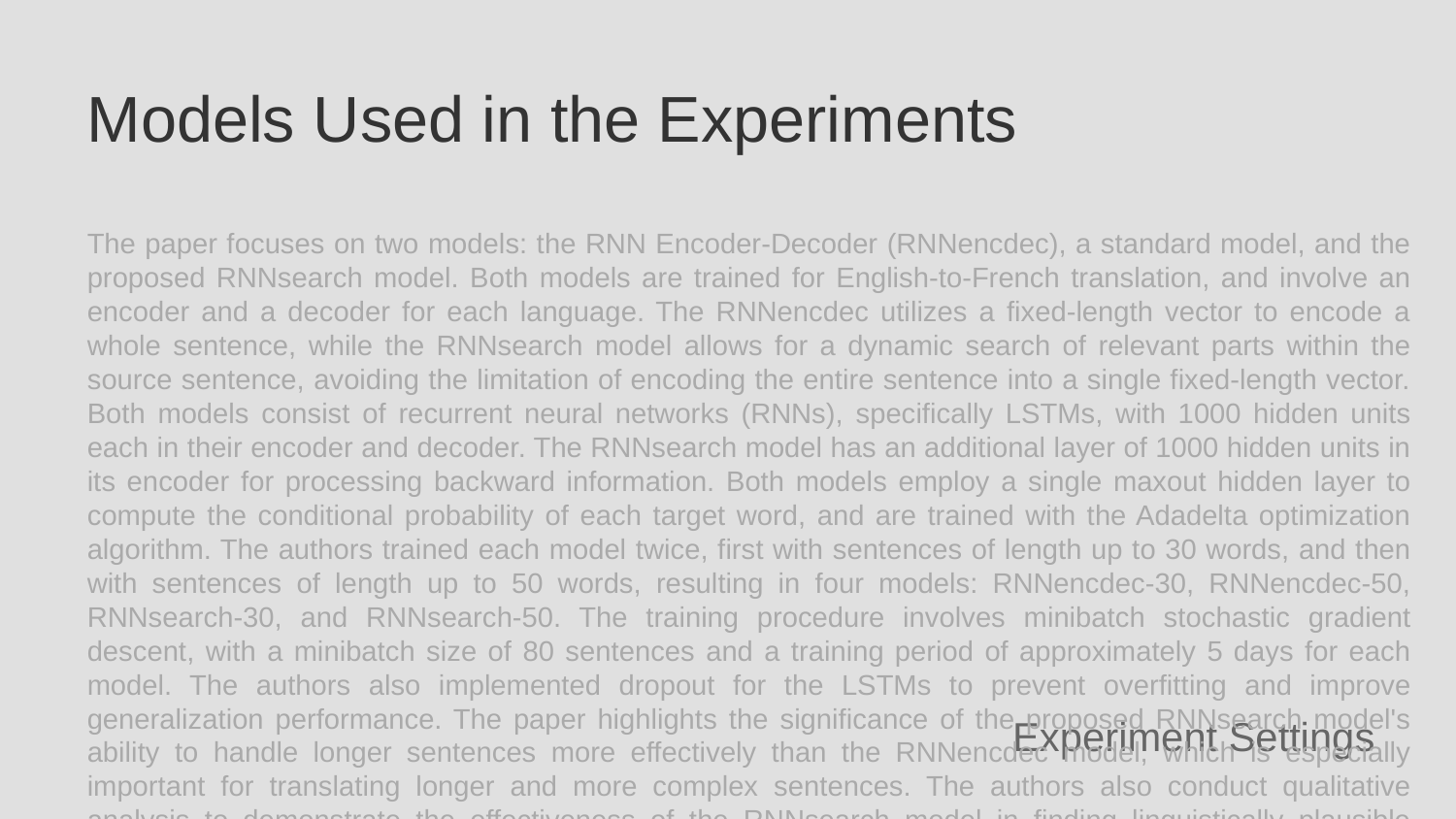

Models Used in the Experiments
The paper focuses on two models: the RNN Encoder-Decoder (RNNencdec), a standard model, and the proposed RNNsearch model. Both models are trained for English-to-French translation, and involve an encoder and a decoder for each language. The RNNencdec utilizes a fixed-length vector to encode a whole sentence, while the RNNsearch model allows for a dynamic search of relevant parts within the source sentence, avoiding the limitation of encoding the entire sentence into a single fixed-length vector. Both models consist of recurrent neural networks (RNNs), specifically LSTMs, with 1000 hidden units each in their encoder and decoder. The RNNsearch model has an additional layer of 1000 hidden units in its encoder for processing backward information. Both models employ a single maxout hidden layer to compute the conditional probability of each target word, and are trained with the Adadelta optimization algorithm. The authors trained each model twice, first with sentences of length up to 30 words, and then with sentences of length up to 50 words, resulting in four models: RNNencdec-30, RNNencdec-50, RNNsearch-30, and RNNsearch-50. The training procedure involves minibatch stochastic gradient descent, with a minibatch size of 80 sentences and a training period of approximately 5 days for each model. The authors also implemented dropout for the LSTMs to prevent overfitting and improve generalization performance. The paper highlights the significance of the proposed RNNsearch model's ability to handle longer sentences more effectively than the RNNencdec model, which is especially important for translating longer and more complex sentences. The authors also conduct qualitative analysis to demonstrate the effectiveness of the RNNsearch model in finding linguistically plausible alignments between source and target sentences, further supporting the model's ability to effectively translate long sentences.
Experiment Settings